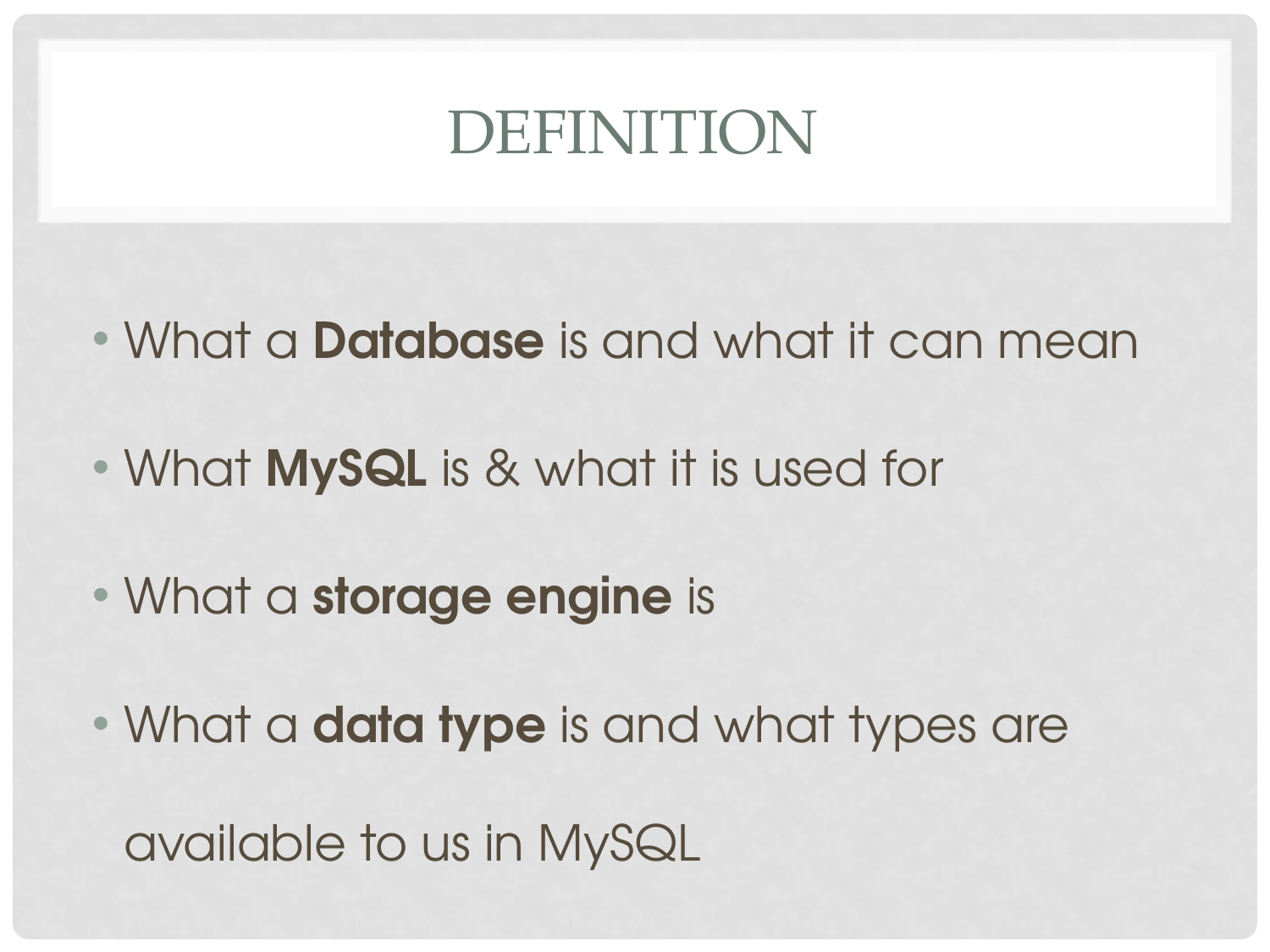

# Definition
What a Database is and what it can mean
What MySQL is & what it is used for
What a storage engine is
What a data type is and what types are available to us in MySQL